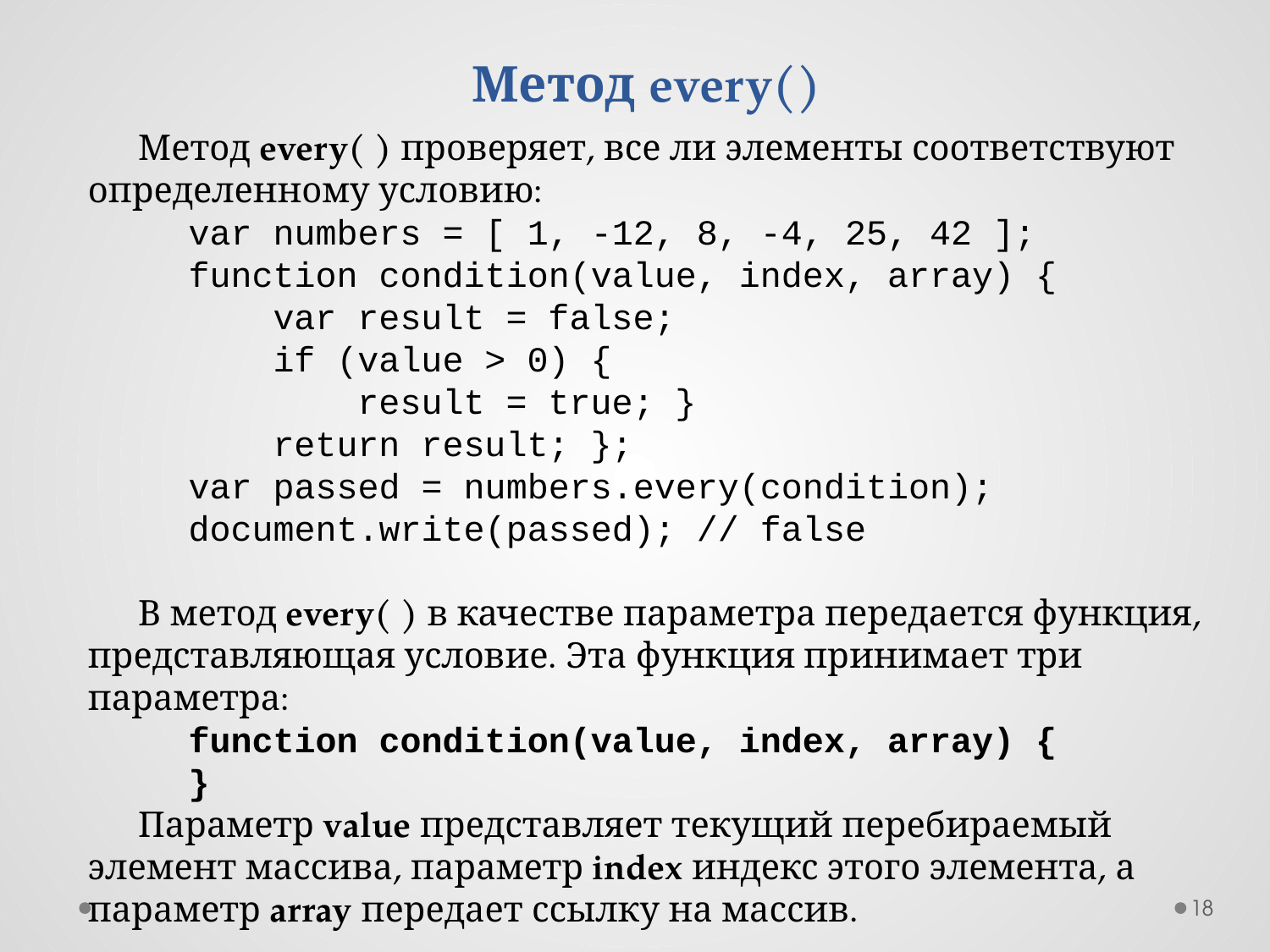

Метод every()
Метод every( ) проверяет, все ли элементы соответствуют определенному условию:
var numbers = [ 1, -12, 8, -4, 25, 42 ];
function condition(value, index, array) {
    var result = false;
    if (value > 0) {
        result = true; }
    return result; };
var passed = numbers.every(condition);
document.write(passed); // false

В метод every( ) в качестве параметра передается функция, представляющая условие. Эта функция принимает три параметра:
function condition(value, index, array) {
}
Параметр value представляет текущий перебираемый элемент массива, параметр index индекс этого элемента, а параметр array передает ссылку на массив.
18